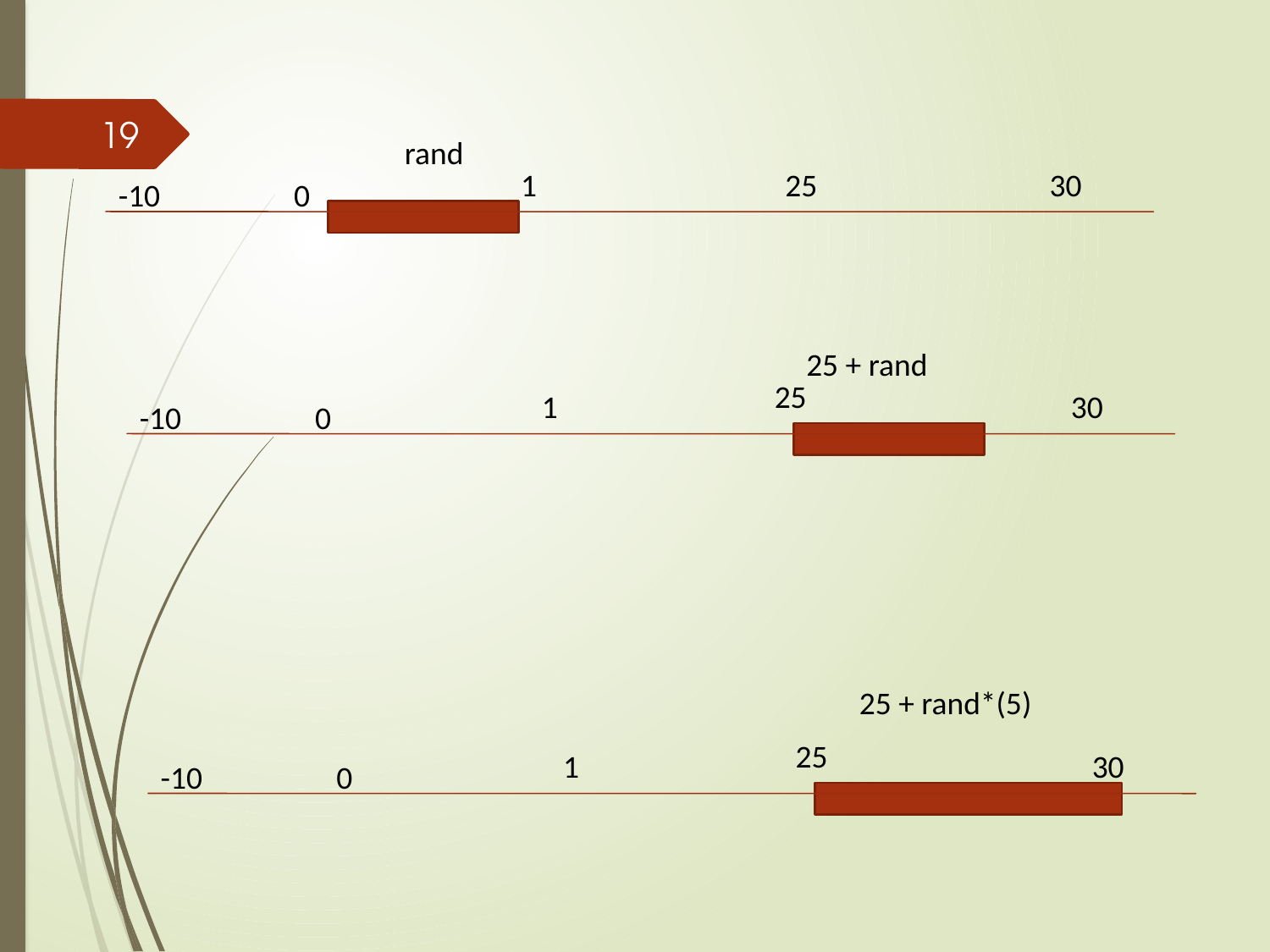

19
rand
1
25
30
-10
0

25 + rand
25
1
30
-10
0

25 + rand*(5)
25
1
30
-10
0